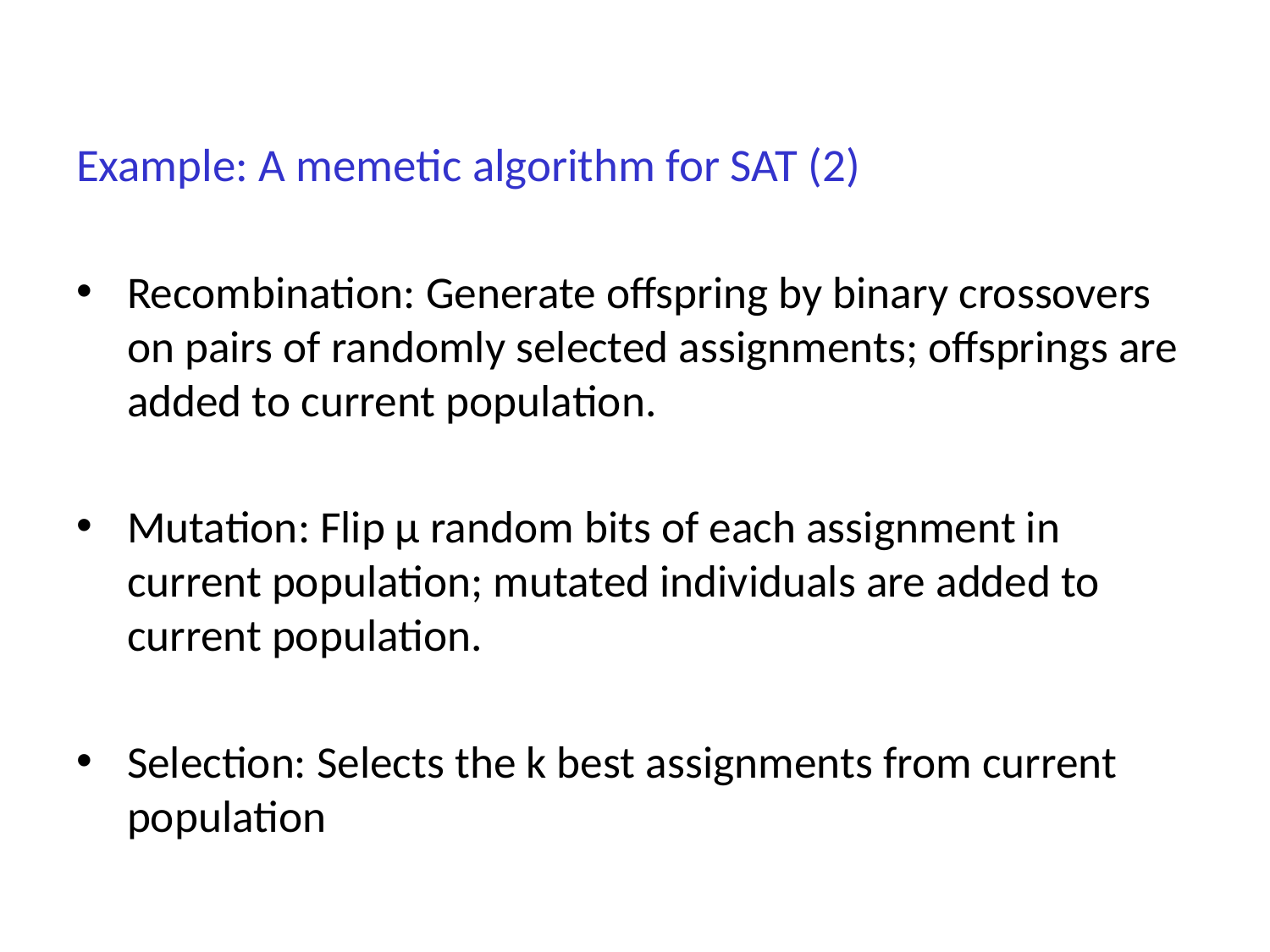

Example: A memetic algorithm for SAT (2)

Recombination: Generate offspring by binary crossovers on pairs of randomly selected assignments; offsprings are added to current population.

Mutation: Flip μ random bits of each assignment in current population; mutated individuals are added to current population.

Selection: Selects the k best assignments from current population